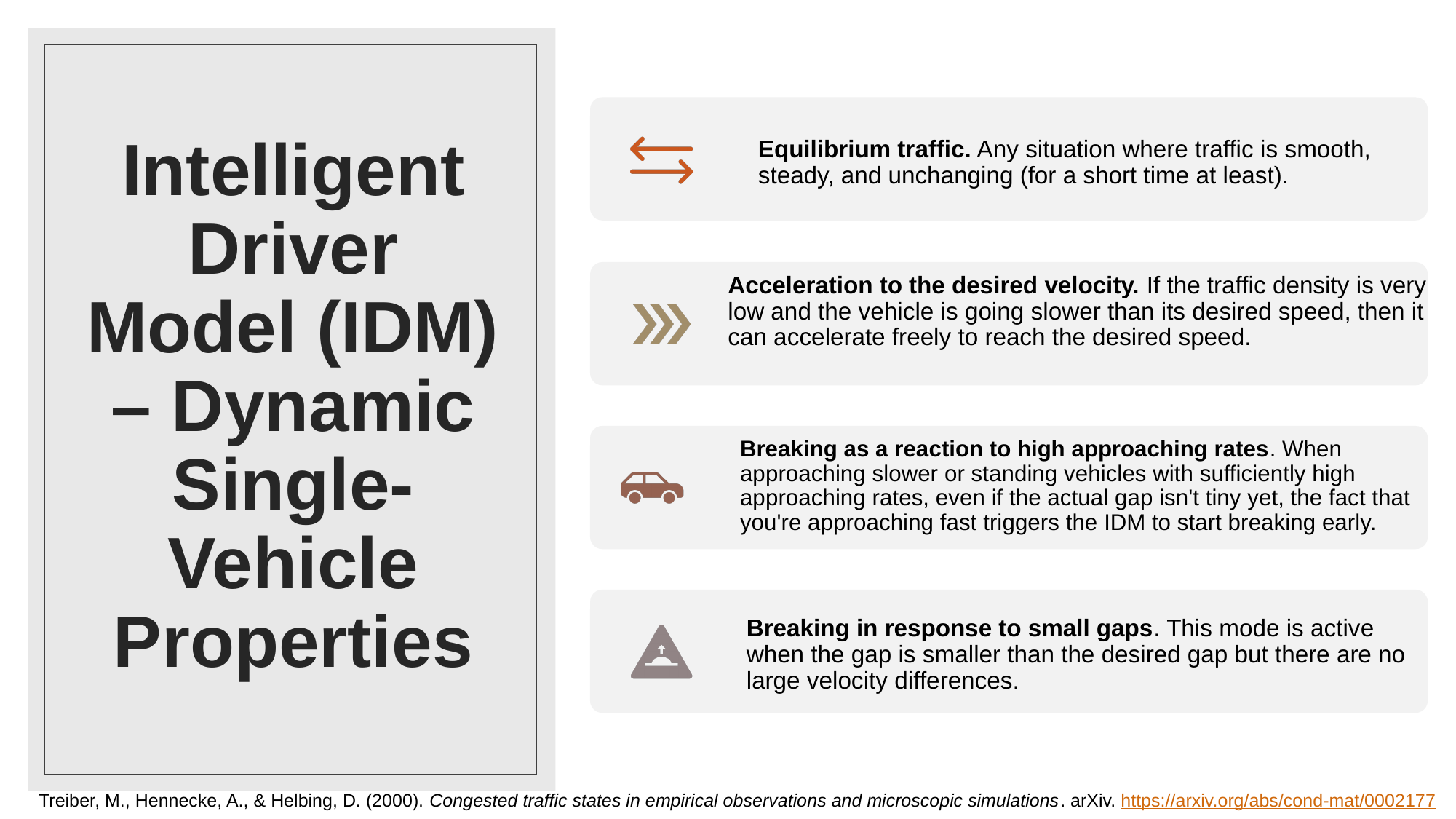

# Intelligent Driver Model (IDM) – Dynamic Single-Vehicle Properties
Equilibrium traffic. Any situation where traffic is smooth, steady, and unchanging (for a short time at least).
Acceleration to the desired velocity. If the traffic density is very low and the vehicle is going slower than its desired speed, then it can accelerate freely to reach the desired speed.
Breaking as a reaction to high approaching rates. When approaching slower or standing vehicles with sufficiently high approaching rates, even if the actual gap isn't tiny yet, the fact that you're approaching fast triggers the IDM to start breaking early.
Breaking in response to small gaps. This mode is active when the gap is smaller than the desired gap but there are no large velocity differences.
Treiber, M., Hennecke, A., & Helbing, D. (2000). Congested traffic states in empirical observations and microscopic simulations. arXiv. https://arxiv.org/abs/cond-mat/0002177